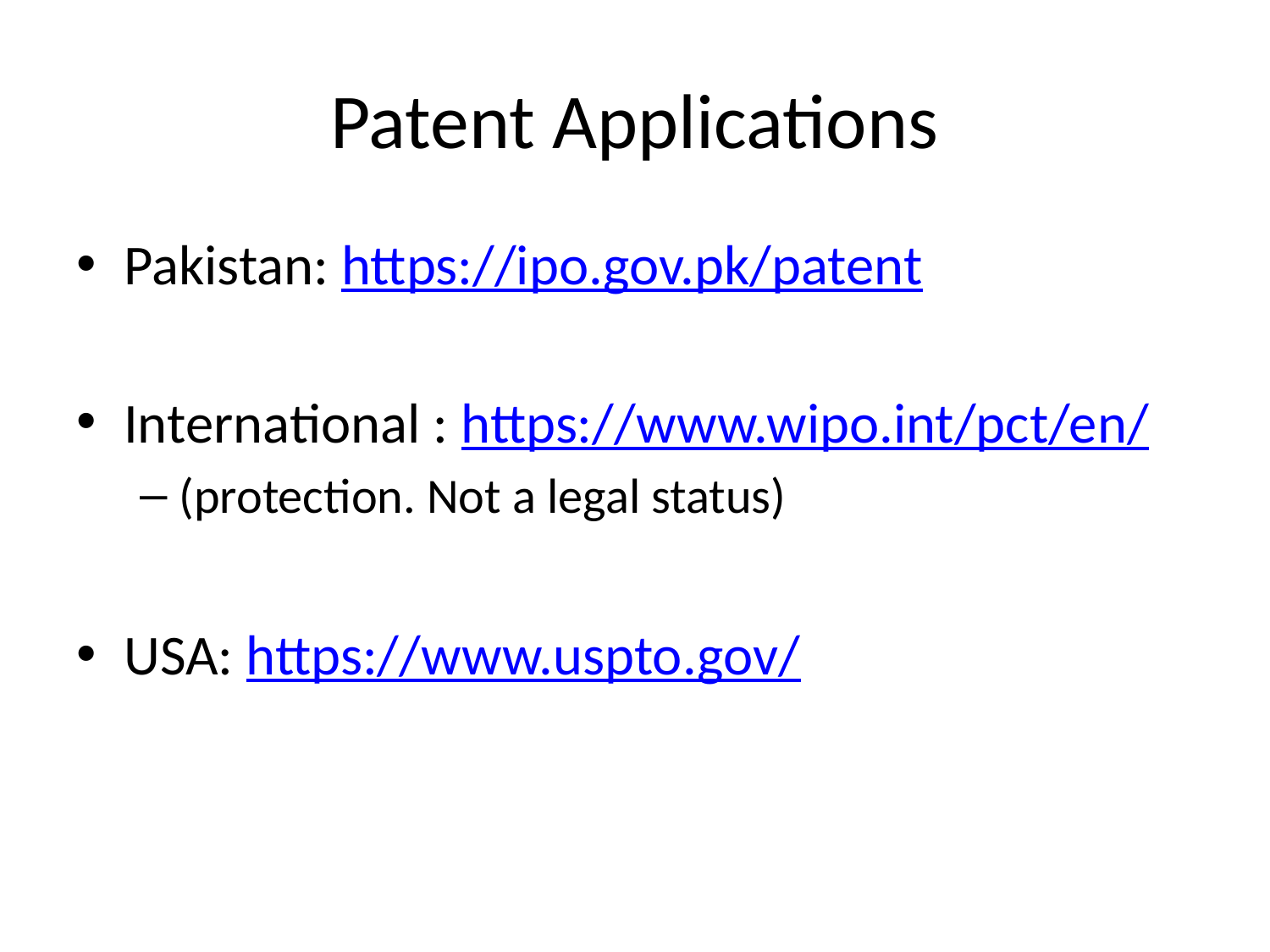

# Patent Applications
Pakistan: https://ipo.gov.pk/patent

International : https://www.wipo.int/pct/en/
(protection. Not a legal status)

USA: https://www.uspto.gov/